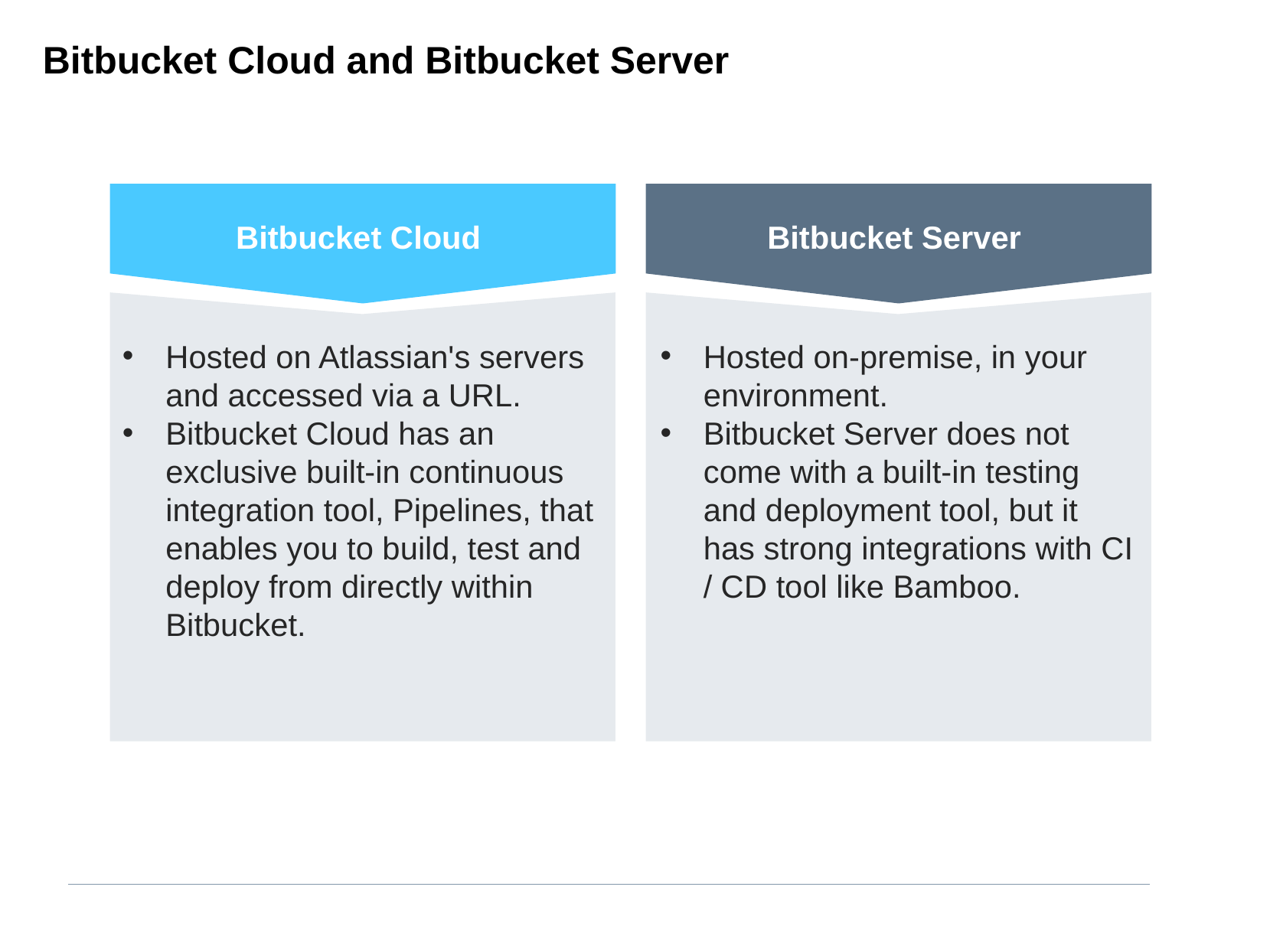

Bitbucket Cloud
Bitbucket Server
Bitbucket Cloud and Bitbucket Server

Hosted on Atlassian's servers and accessed via a URL.
Bitbucket Cloud has an exclusive built-in continuous integration tool, Pipelines, that enables you to build, test and deploy from directly within Bitbucket.

Hosted on-premise, in your environment.
Bitbucket Server does not come with a built-in testing and deployment tool, but it has strong integrations with CI / CD tool like Bamboo.